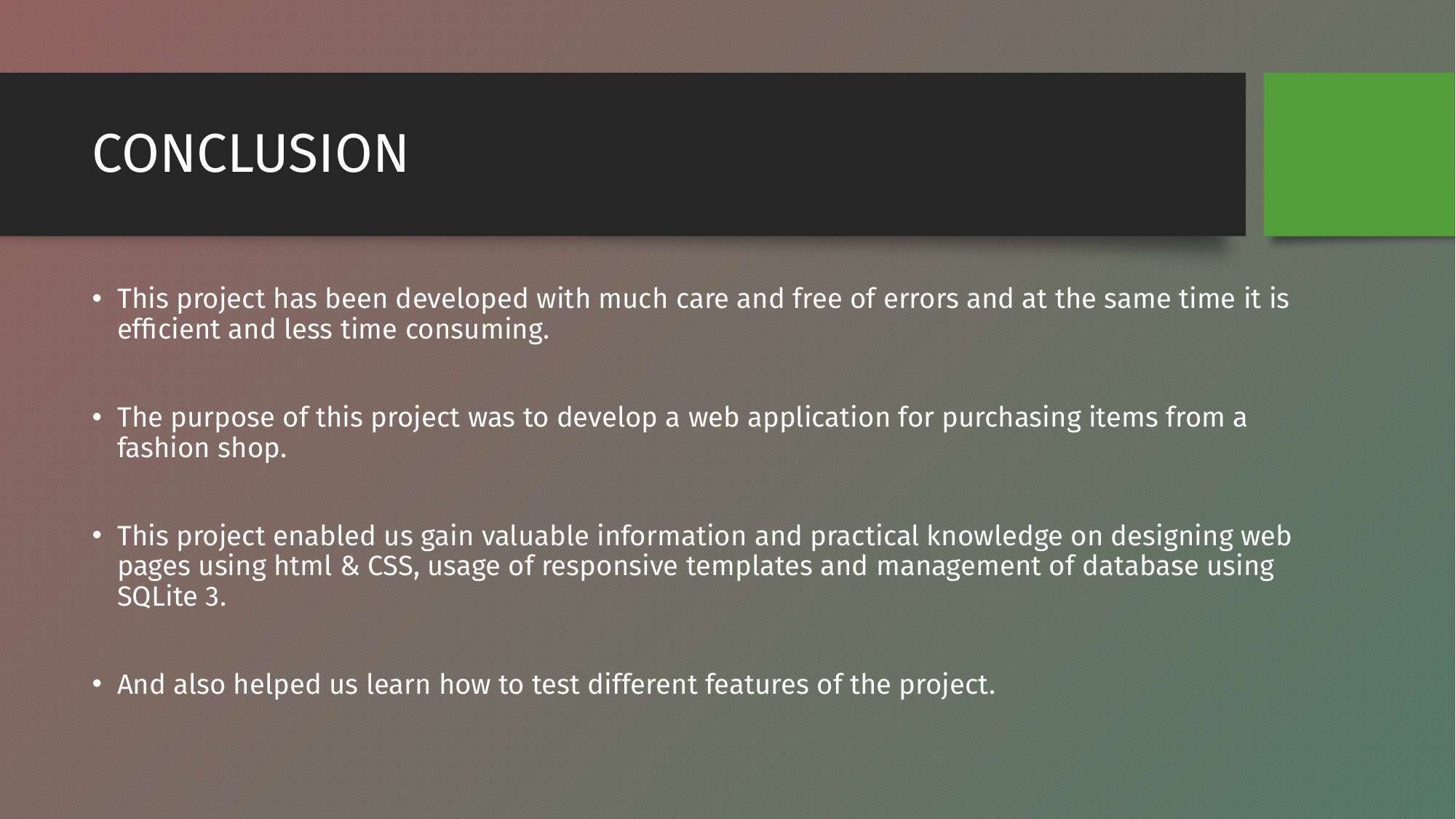

# CONCLUSION
This project has been developed with much care and free of errors and at the same time it is efficient and less time consuming.

The purpose of this project was to develop a web application for purchasing items from a fashion shop.

This project enabled us gain valuable information and practical knowledge on designing web pages using html & CSS, usage of responsive templates and management of database using SQLite 3.

And also helped us learn how to test different features of the project.